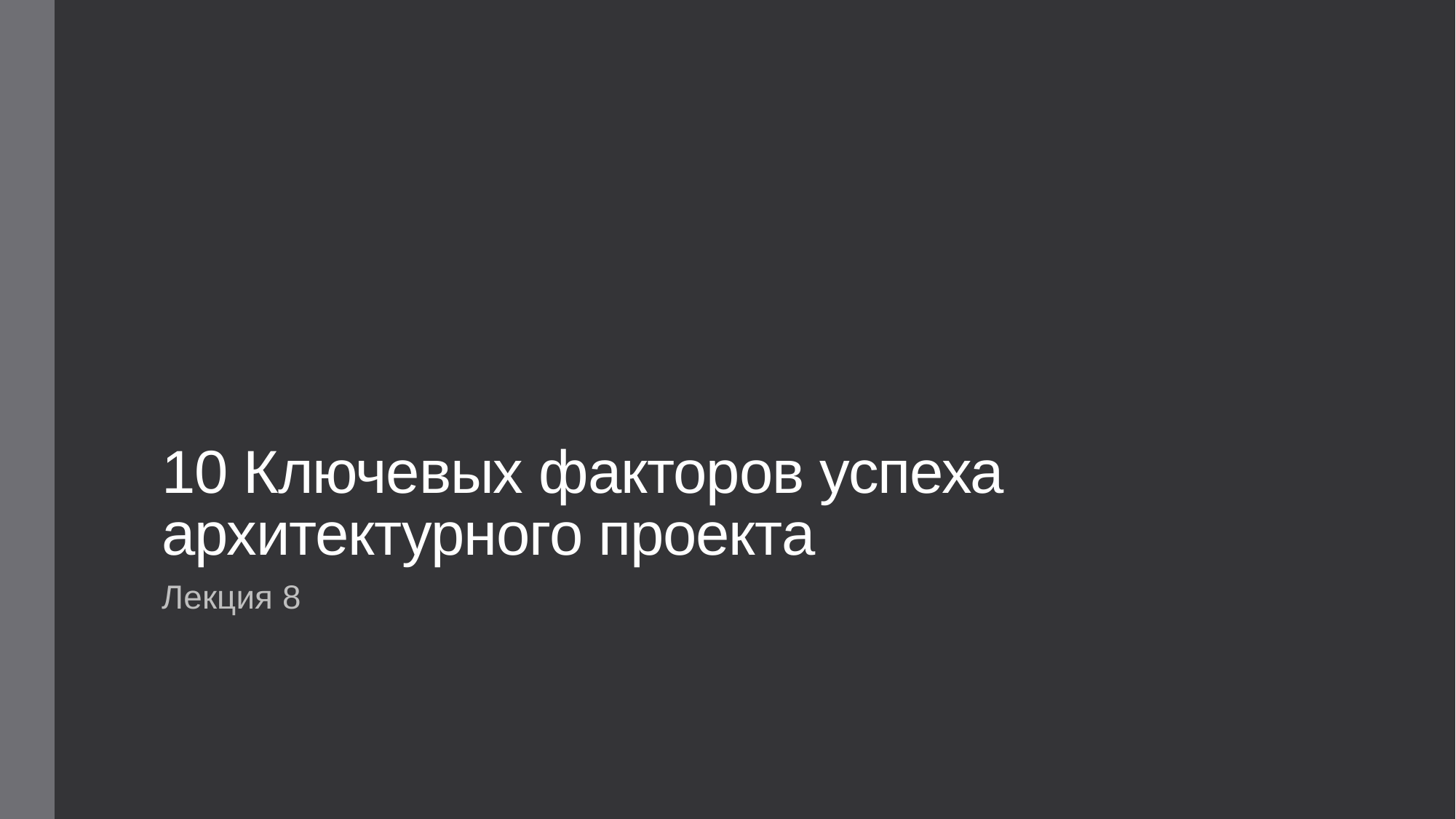

# 10 Ключевых факторов успеха архитектурного проекта
Лекция 8